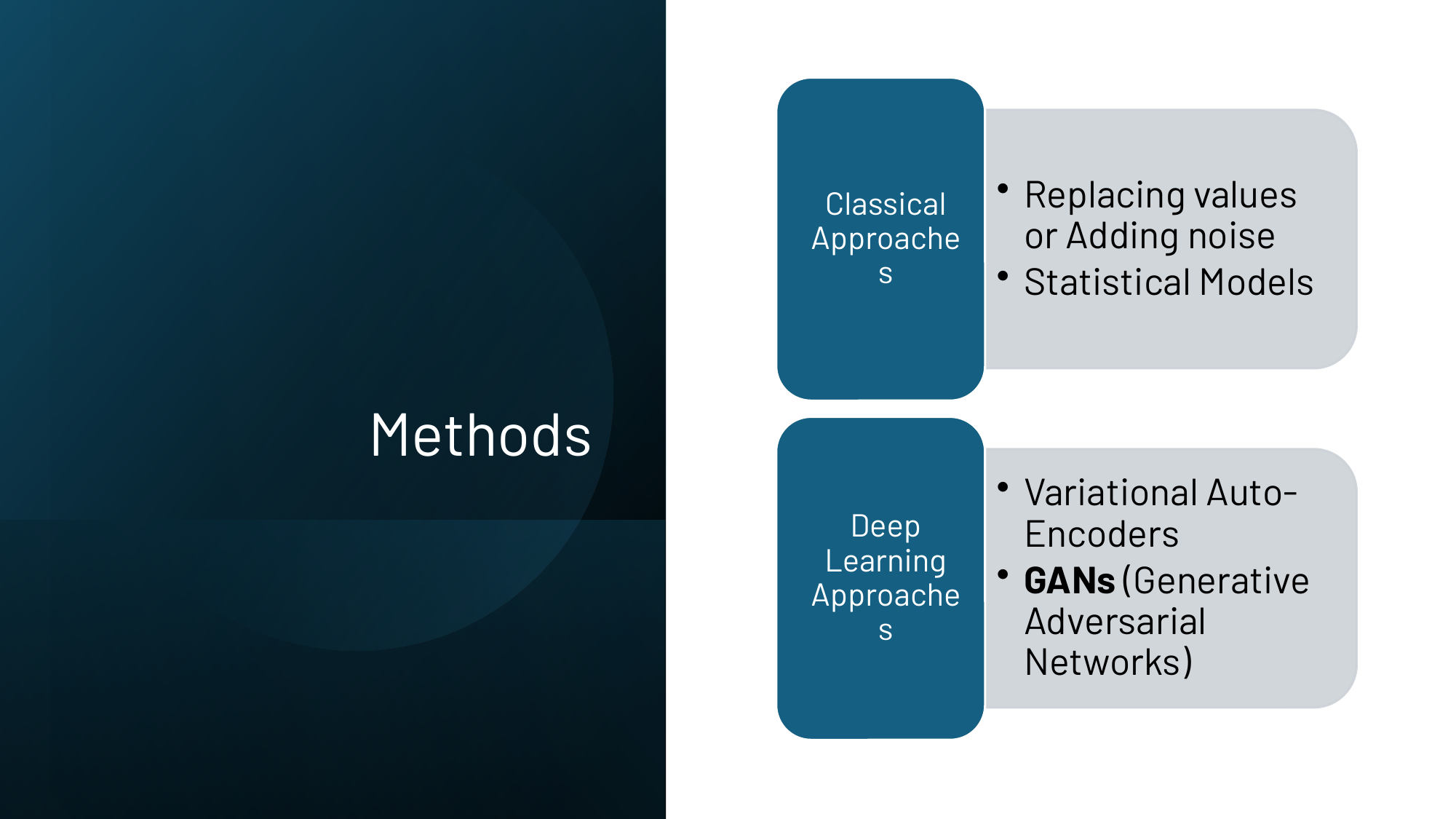

# Methods

Replacing values or Adding noise
Statistical Models
Classical Approaches
Variational Auto-Encoders
GANs (Generative Adversarial Networks)
Deep Learning Approaches